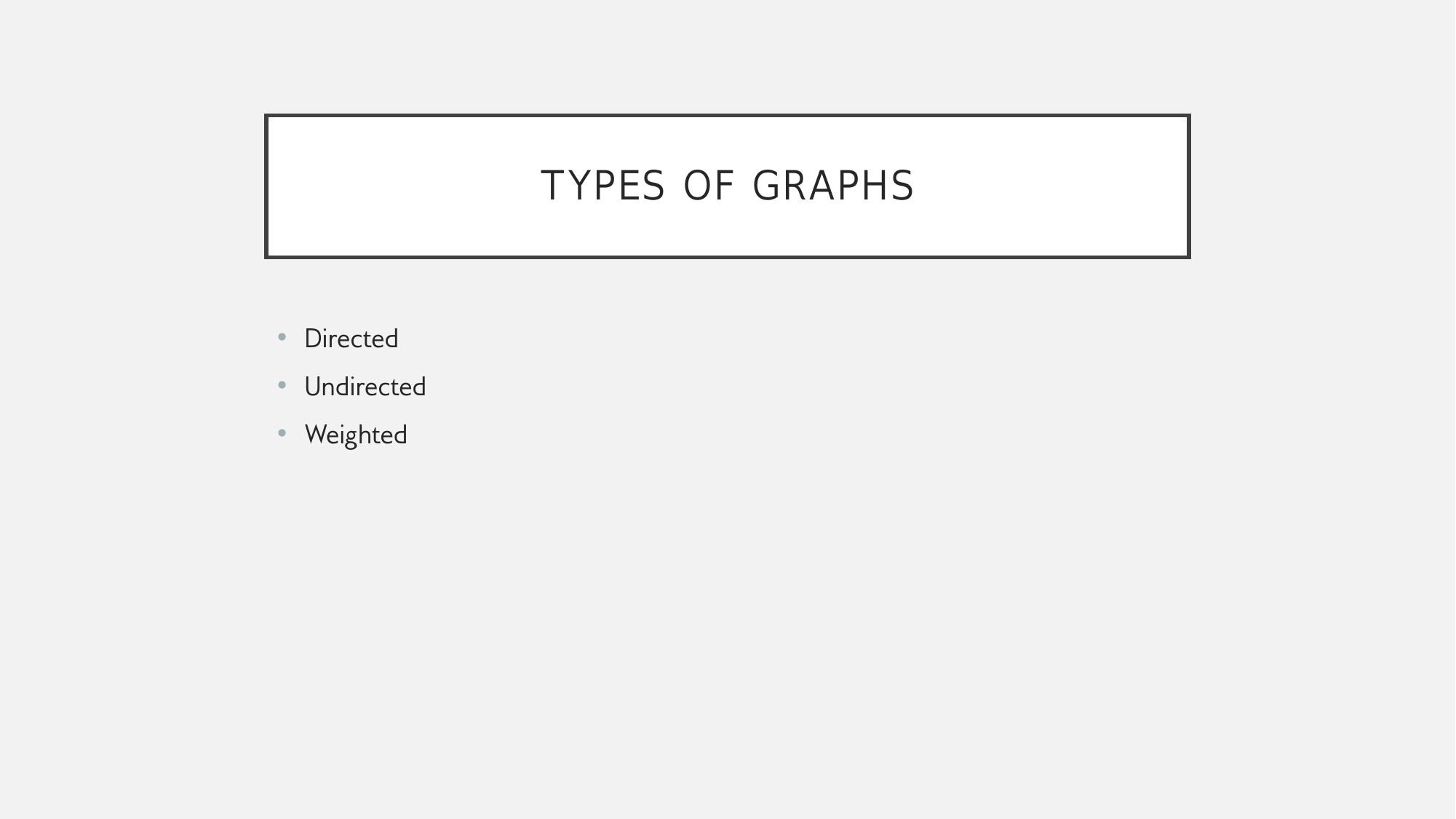

# Types of graphs
Directed
Undirected
Weighted